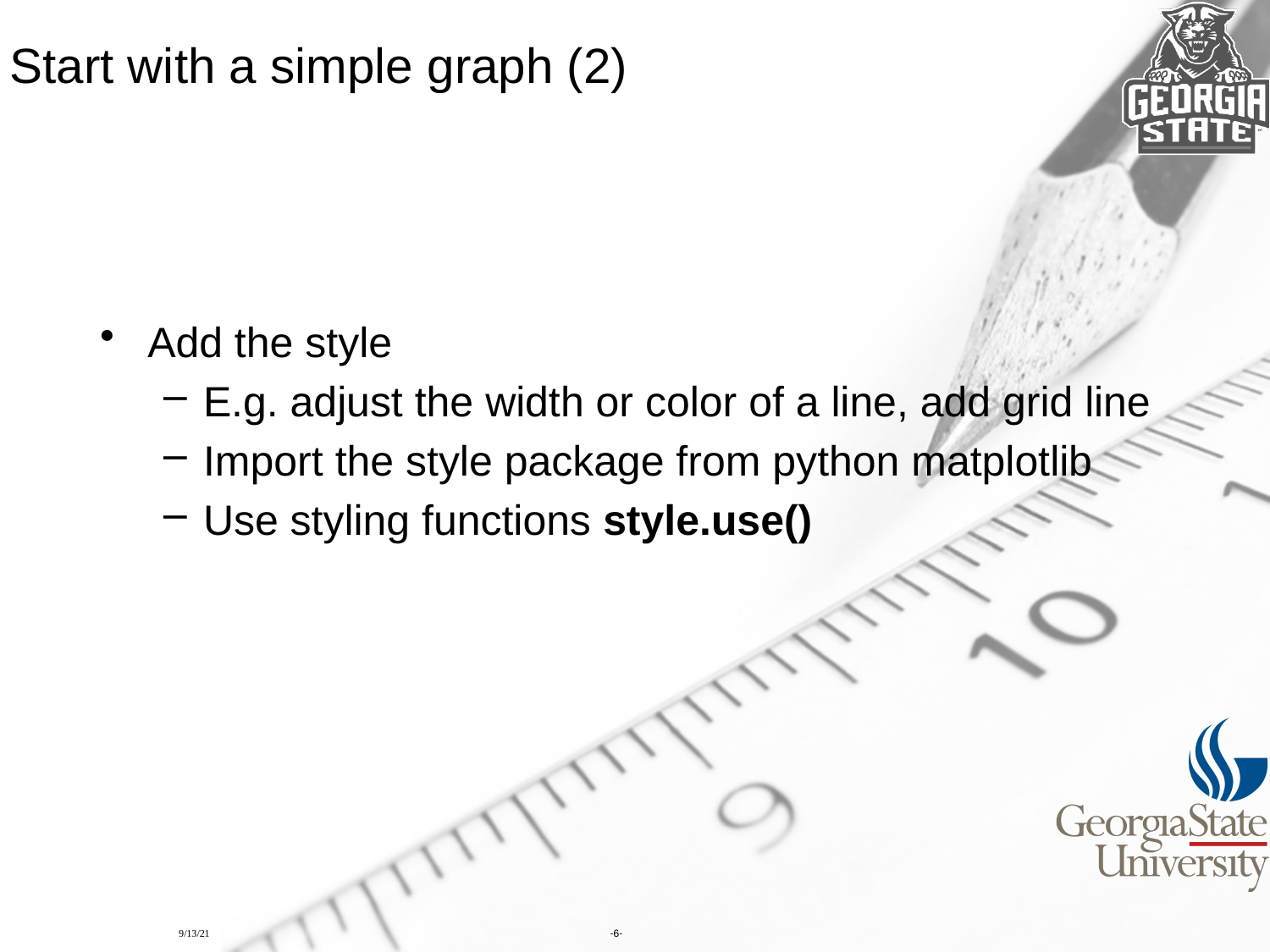

# Start with a simple graph (2)
Add the style
E.g. adjust the width or color of a line, add grid line
Import the style package from python matplotlib
Use styling functions style.use()